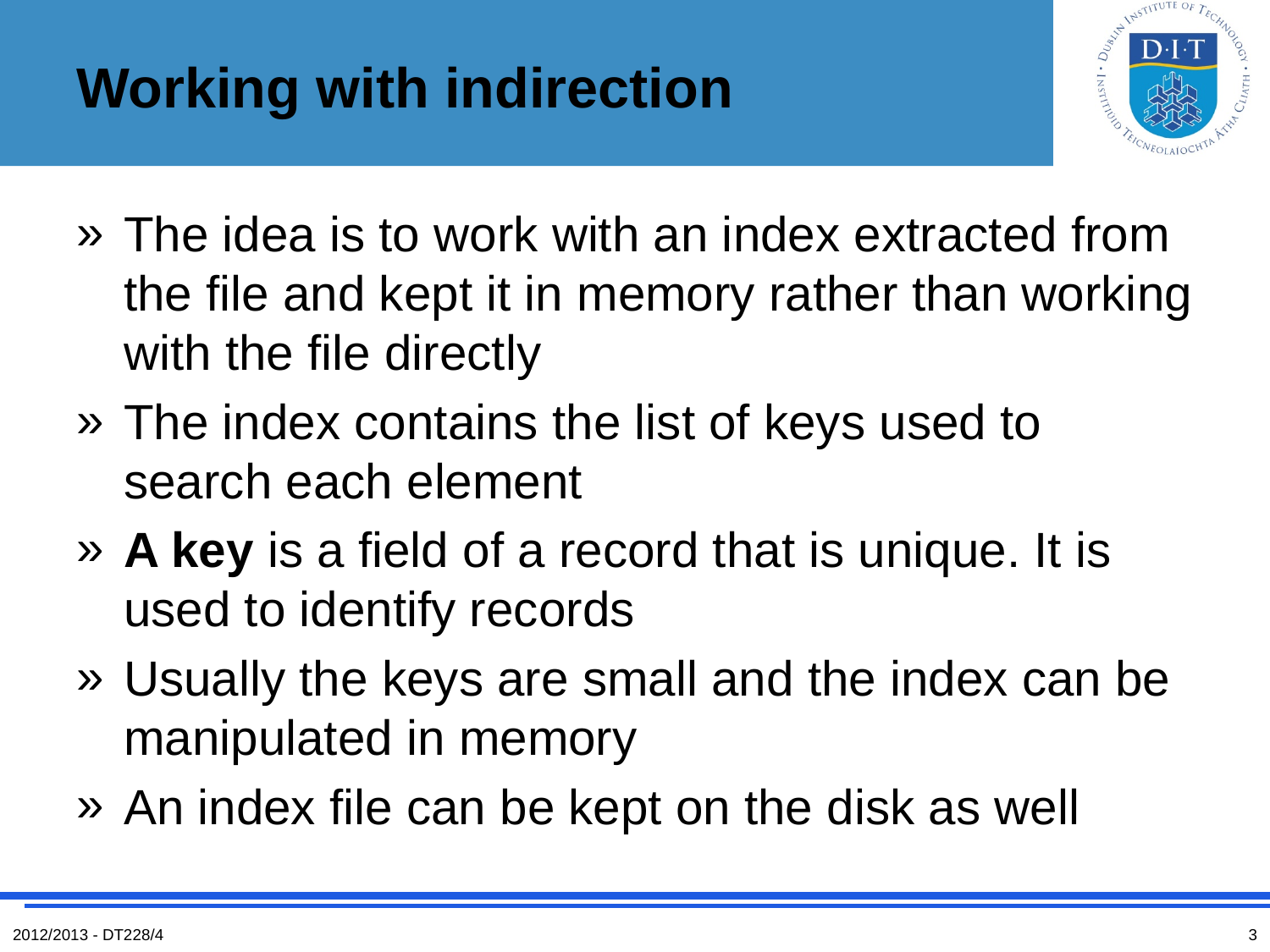

# Working with indirection
The idea is to work with an index extracted from the file and kept it in memory rather than working with the file directly
The index contains the list of keys used to search each element
A key is a field of a record that is unique. It is used to identify records
Usually the keys are small and the index can be manipulated in memory
An index file can be kept on the disk as well

2012/2013 - DT228/4
3